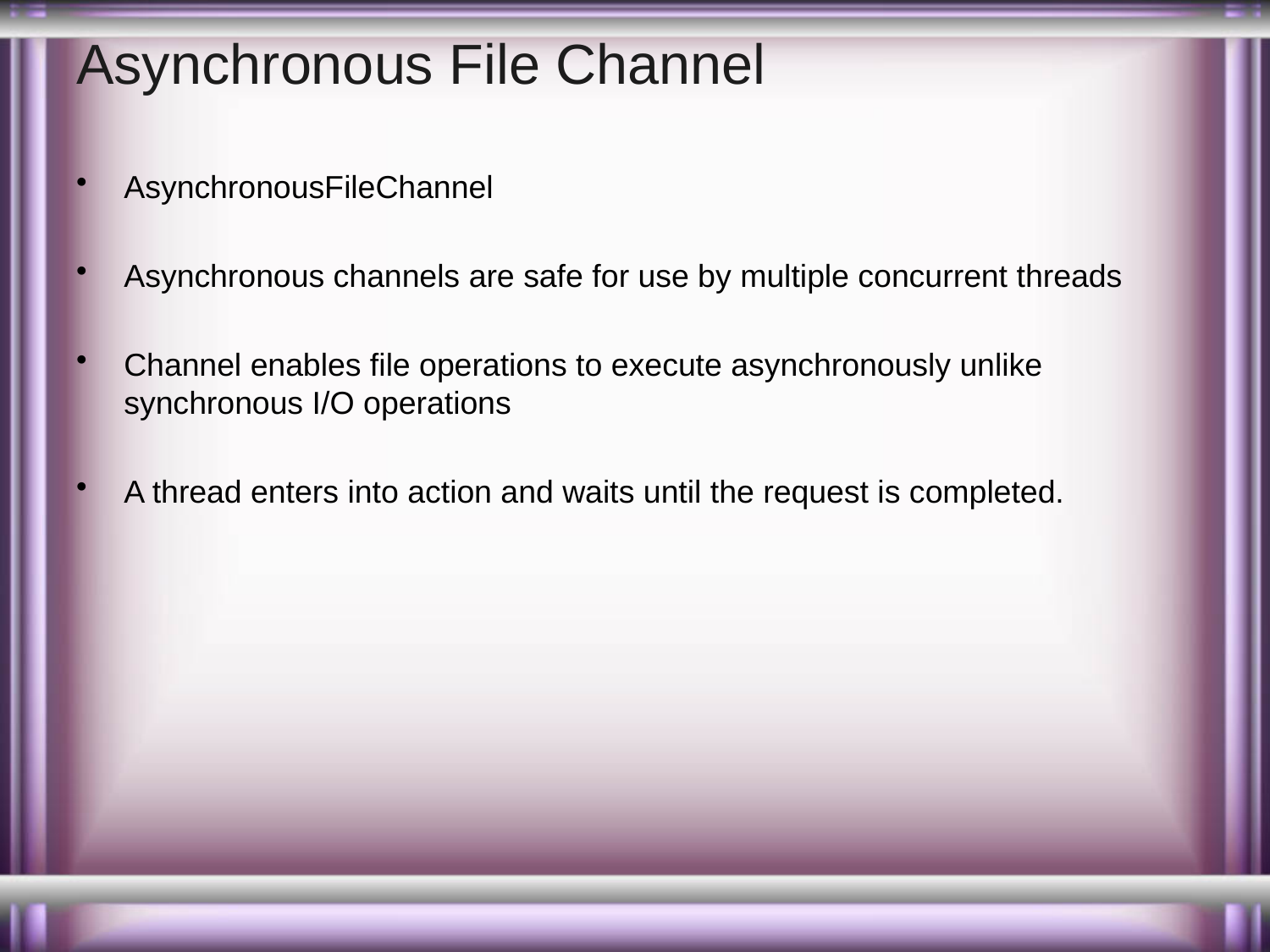

# Asynchronous File Channel

AsynchronousFileChannel

Asynchronous channels are safe for use by multiple concurrent threads

Channel enables file operations to execute asynchronously unlike synchronous I/O operations

A thread enters into action and waits until the request is completed.